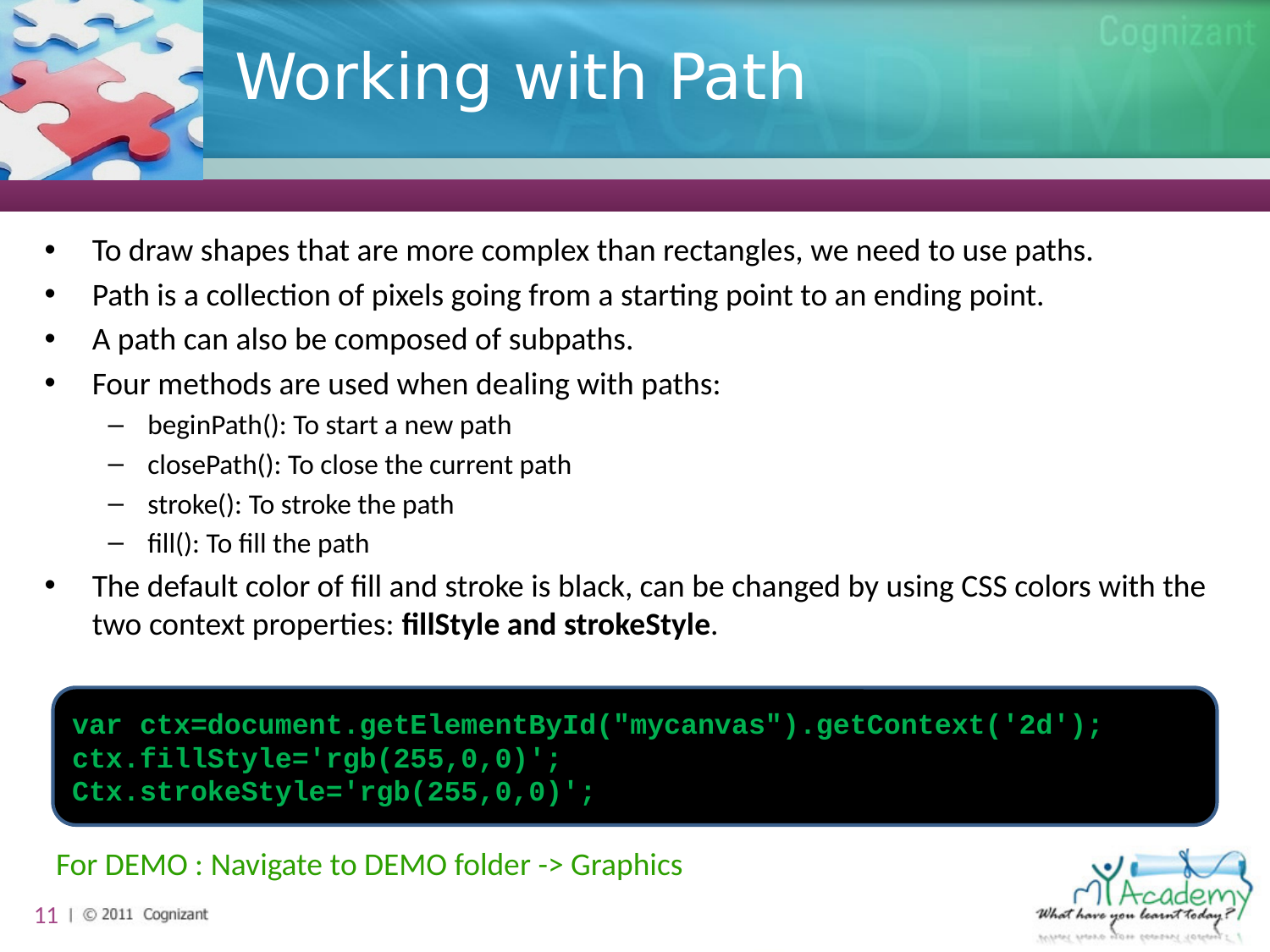

# Working with Path
To draw shapes that are more complex than rectangles, we need to use paths.
Path is a collection of pixels going from a starting point to an ending point.
A path can also be composed of subpaths.
Four methods are used when dealing with paths:
beginPath(): To start a new path
closePath(): To close the current path
stroke(): To stroke the path
fill(): To fill the path
The default color of fill and stroke is black, can be changed by using CSS colors with the two context properties: fillStyle and strokeStyle.
var ctx=document.getElementById("mycanvas").getContext('2d'); ctx.fillStyle='rgb(255,0,0)';
Ctx.strokeStyle='rgb(255,0,0)';
For DEMO : Navigate to DEMO folder -> Graphics
11